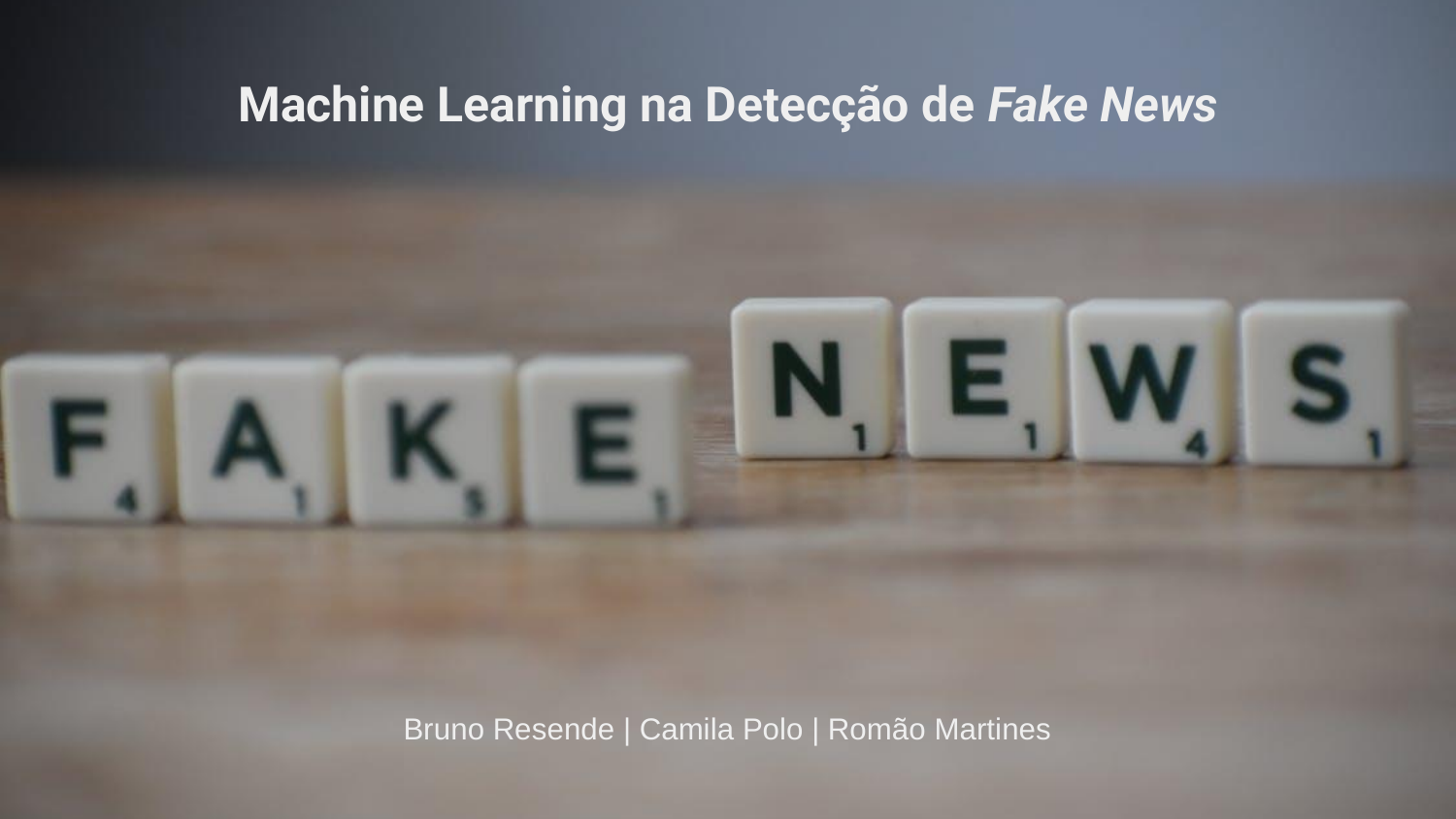

Machine Learning na Detecção de Fake News
Bruno Resende | Camila Polo | Romão Martines